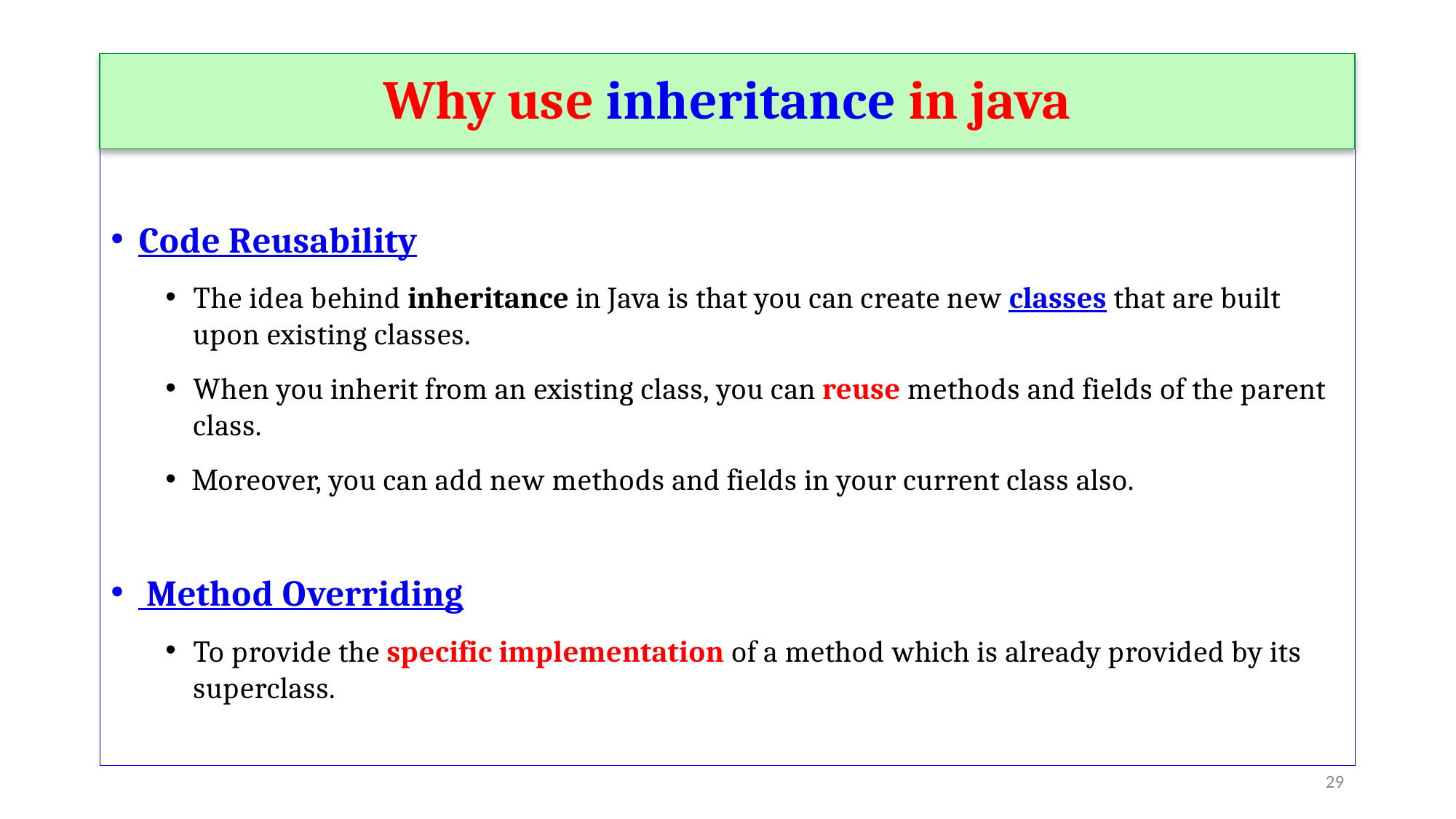

Why use inheritance in java

Code Reusability
The idea behind inheritance in Java is that you can create new classes that are built upon existing classes.
When you inherit from an existing class, you can reuse methods and fields of the parent class.
Moreover, you can add new methods and fields in your current class also.

 Method Overriding
To provide the specific implementation of a method which is already provided by its superclass.

29